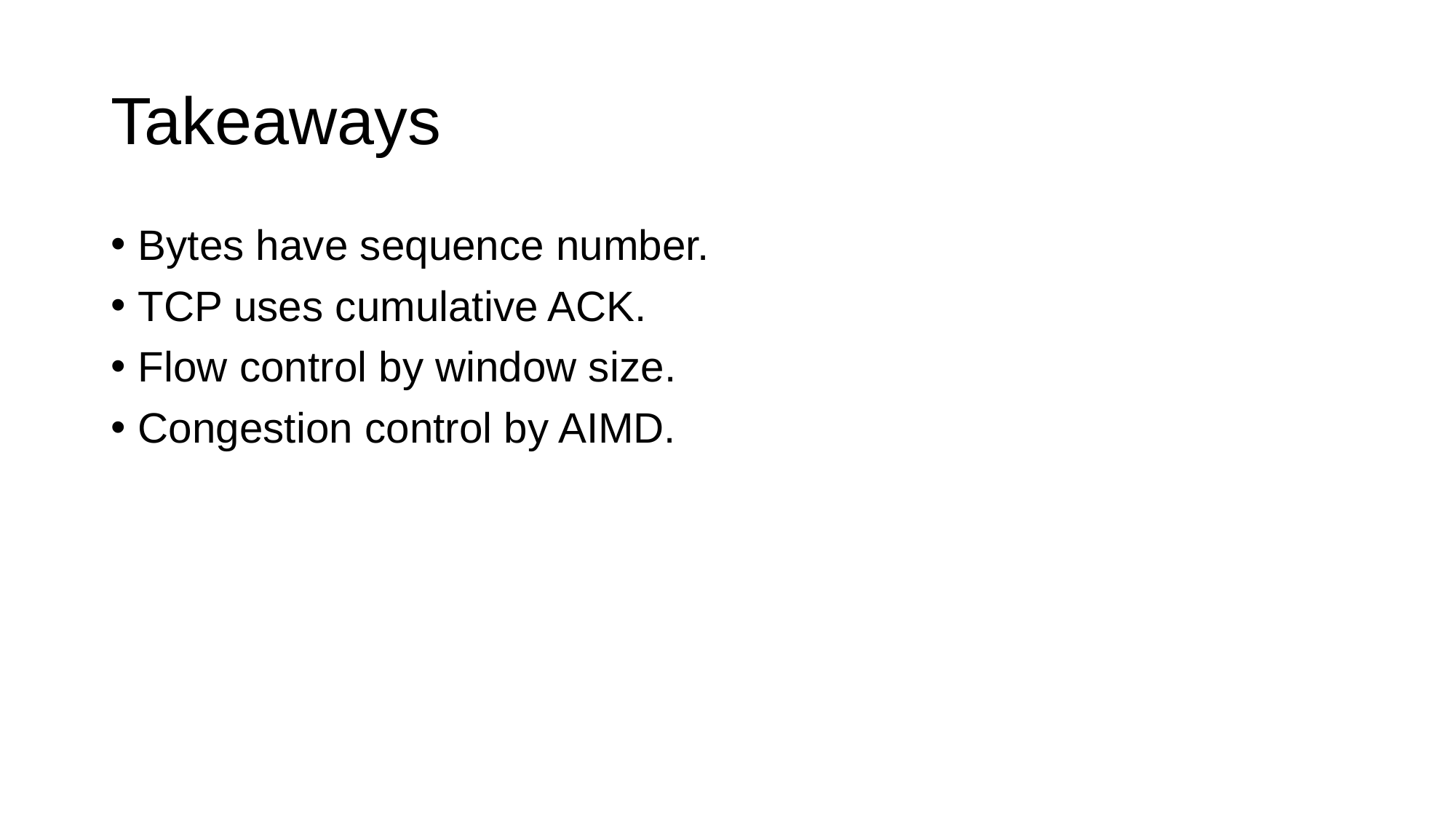

# Takeaways
Bytes have sequence number.
TCP uses cumulative ACK.
Flow control by window size.
Congestion control by AIMD.